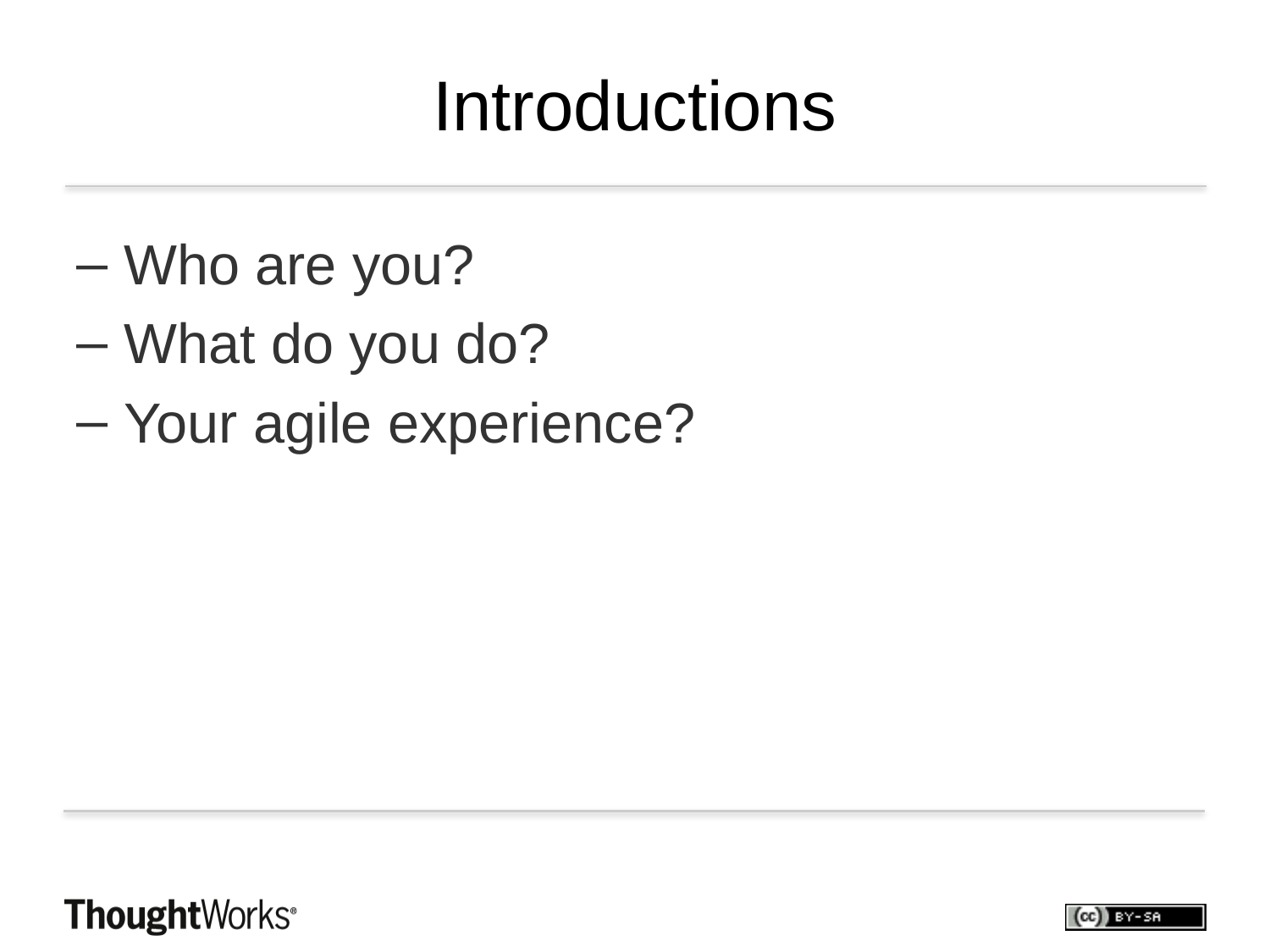

# Introductions
Who are you?
What do you do?
Your agile experience?